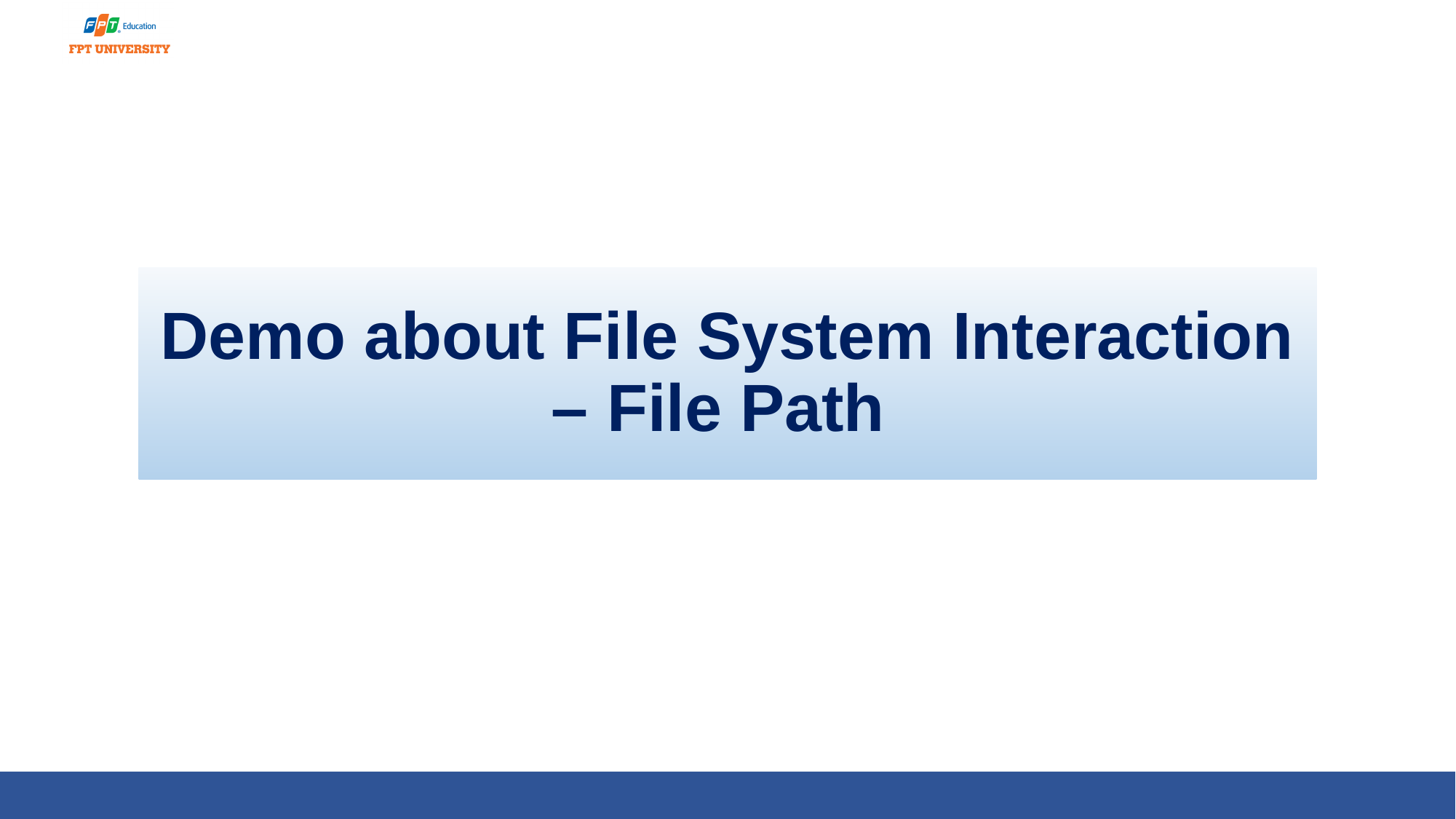

# Demo about File System Interaction – File Path